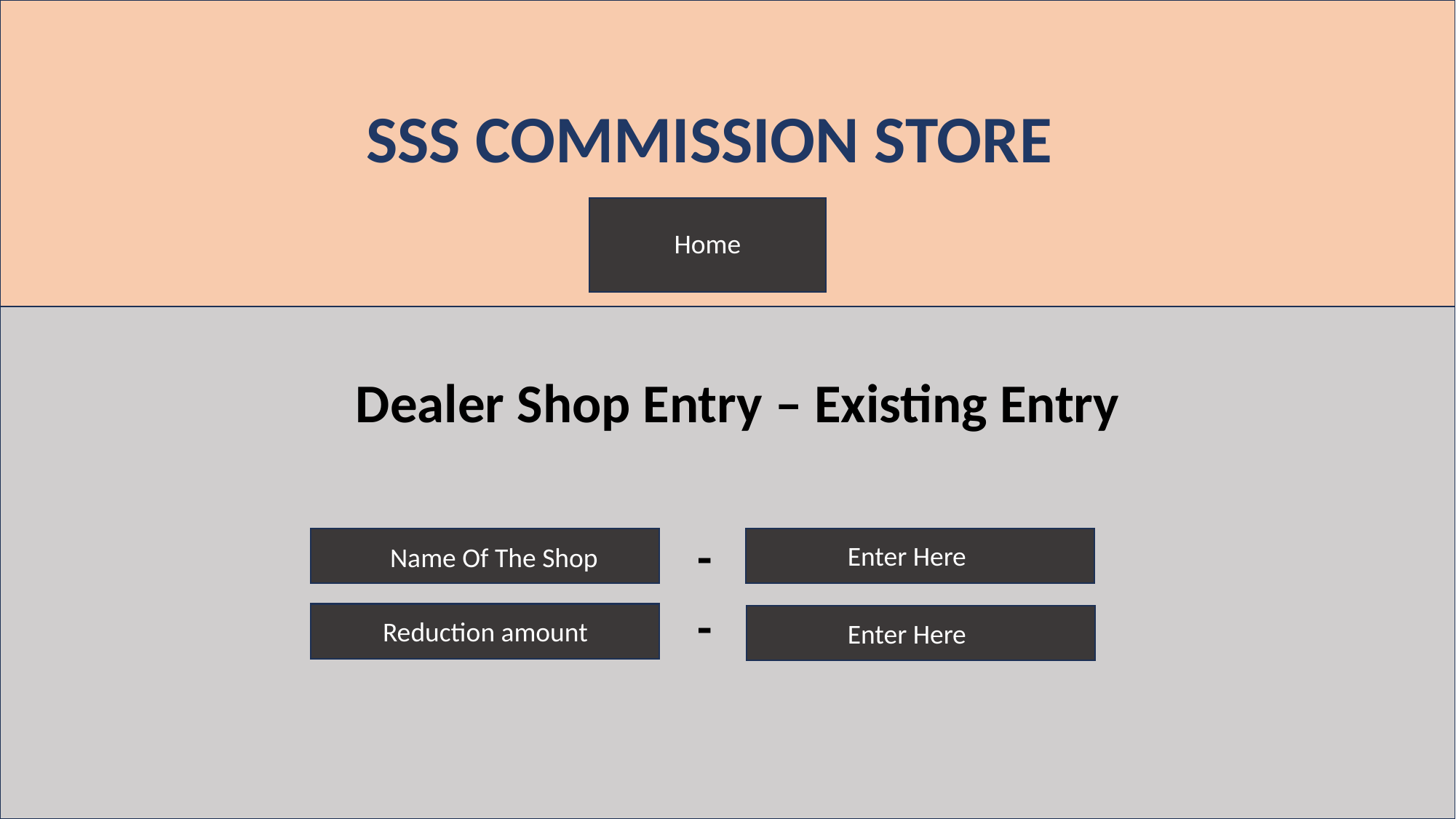

SSS COMMISSION STORE

Home

Dealer Shop Entry – Existing Entry
-

Enter Here
Name Of The Shop
-

Reduction amount
Enter Here